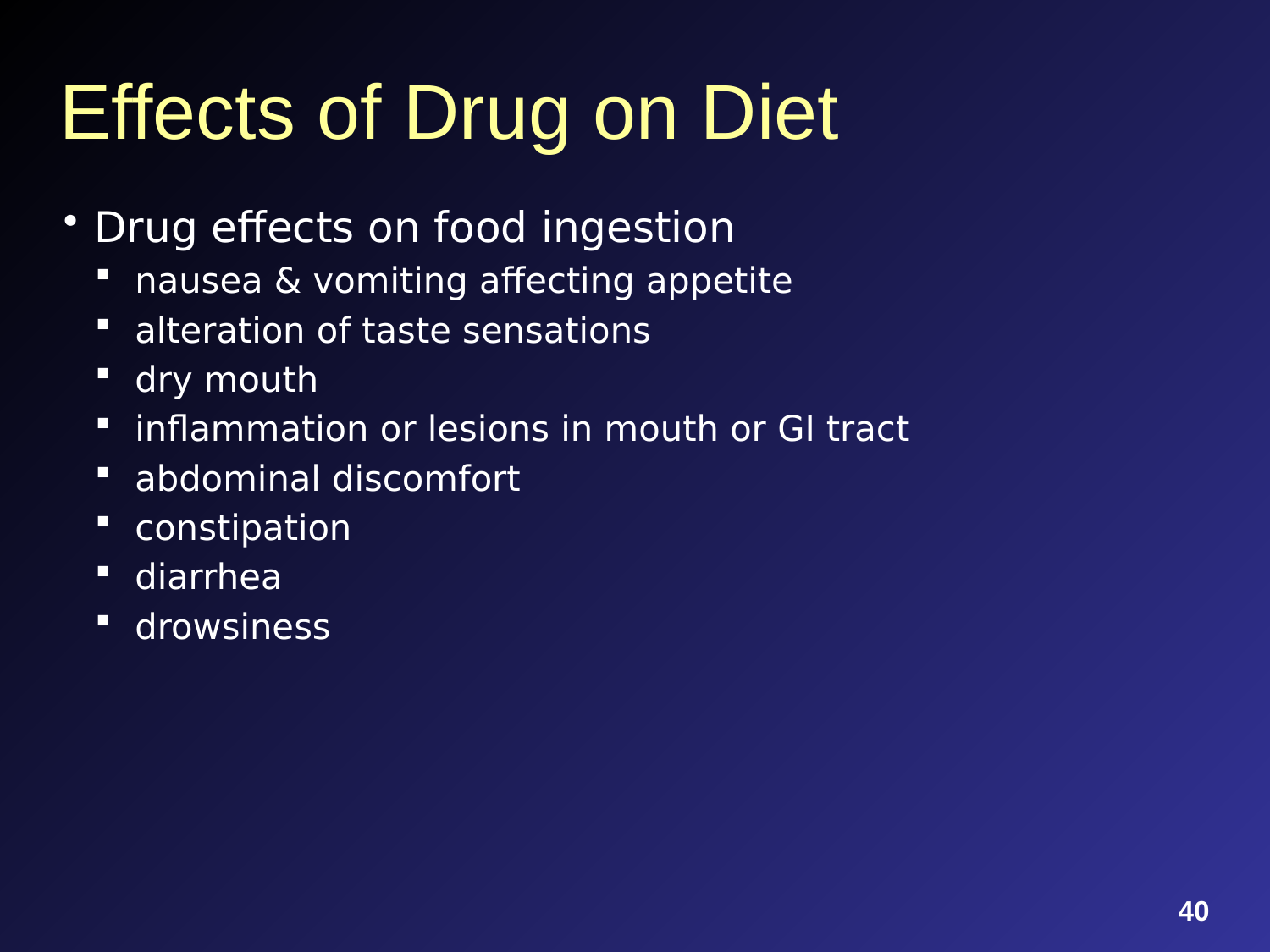

# Effects of Drug on Diet
Drug effects on food ingestion
nausea & vomiting affecting appetite
alteration of taste sensations
dry mouth
inflammation or lesions in mouth or GI tract
abdominal discomfort
constipation
diarrhea
drowsiness
40